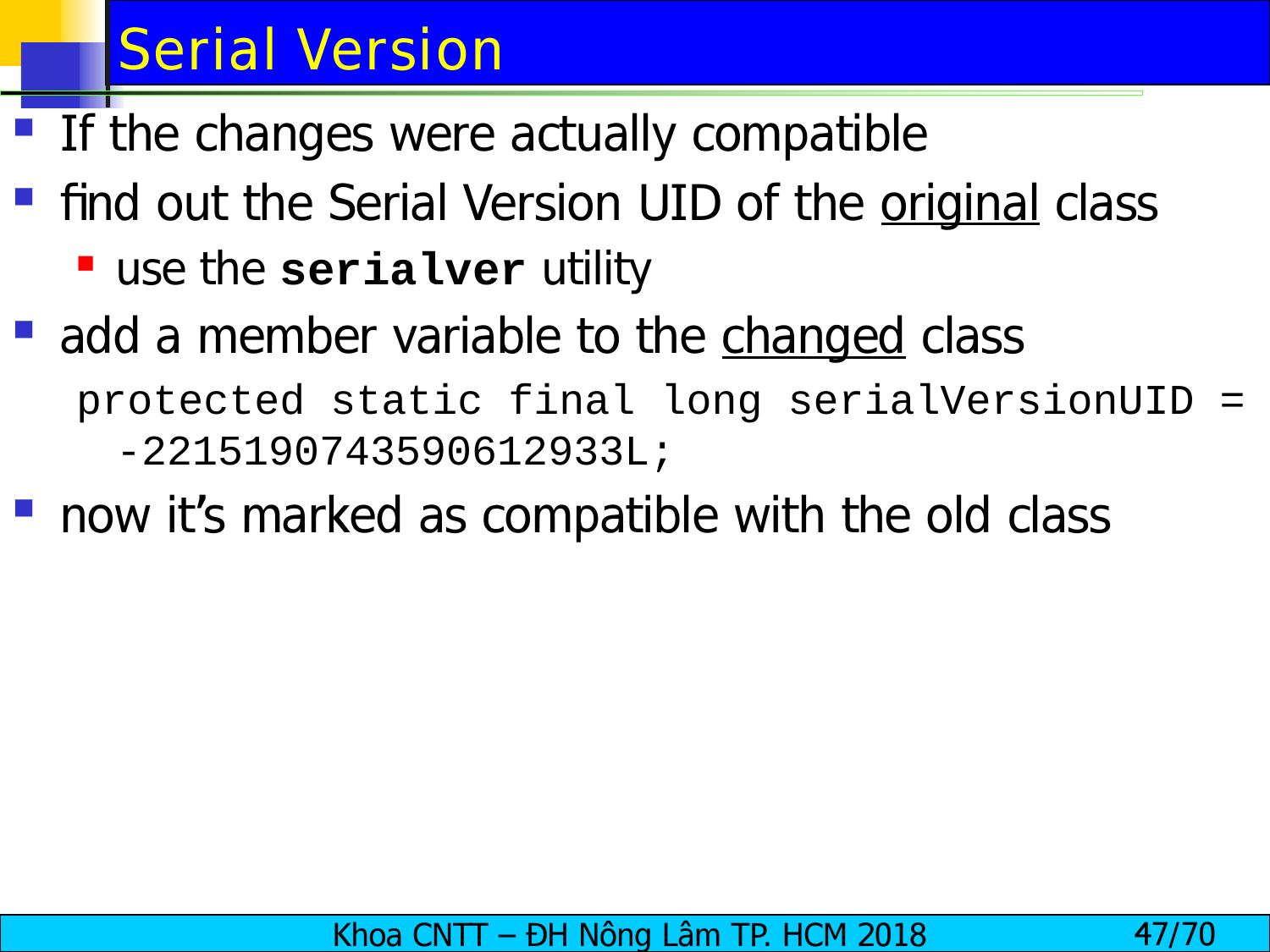

# Serial Version
If the changes were actually compatible
find out the Serial Version UID of the original class
use the serialver utility
add a member variable to the changed class
protected static final long serialVersionUID = -2215190743590612933L;
now it’s marked as compatible with the old class